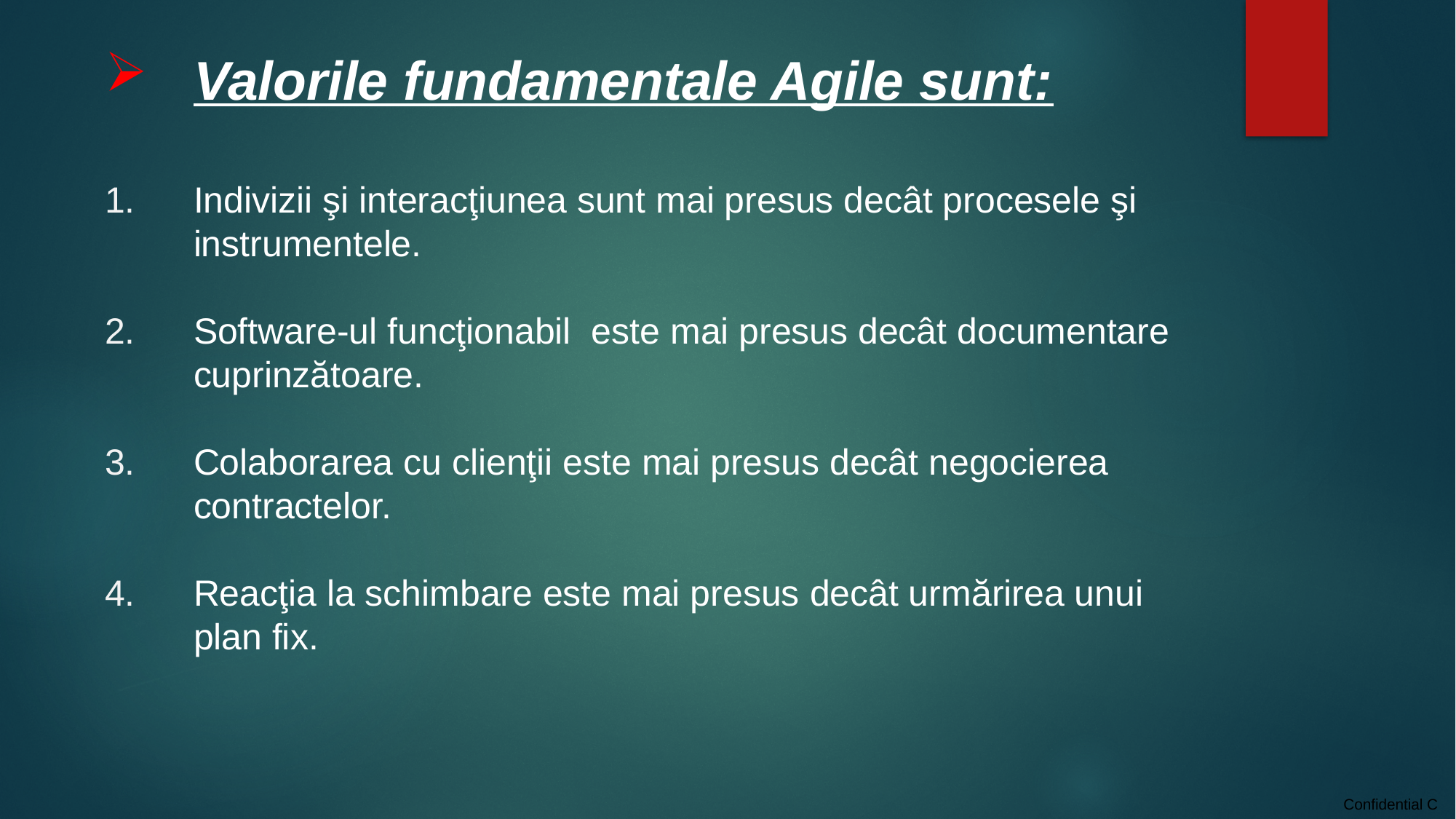

Valorile fundamentale Agile sunt:

Indivizii şi interacţiunea sunt mai presus decât procesele şi instrumentele.

Software-ul funcţionabil  este mai presus decât documentare cuprinzătoare.

Colaborarea cu clienţii este mai presus decât negocierea contractelor.

Reacţia la schimbare este mai presus decât urmărirea unui plan fix.